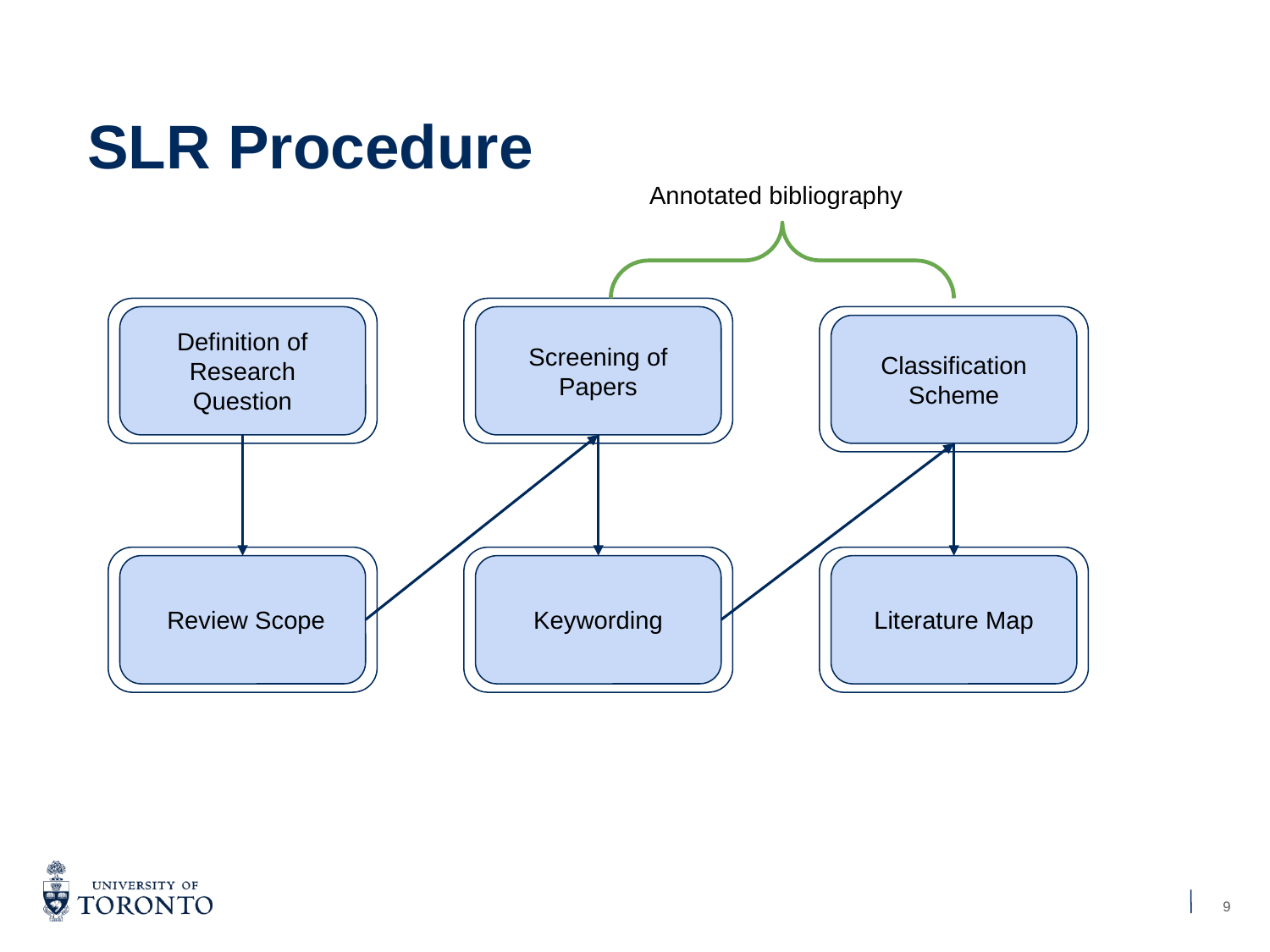

# SLR Procedure

Annotated bibliography

Definition of Research Question
Screening of Papers

Classification Scheme

 Review Scope
Keywording
Literature Map
9